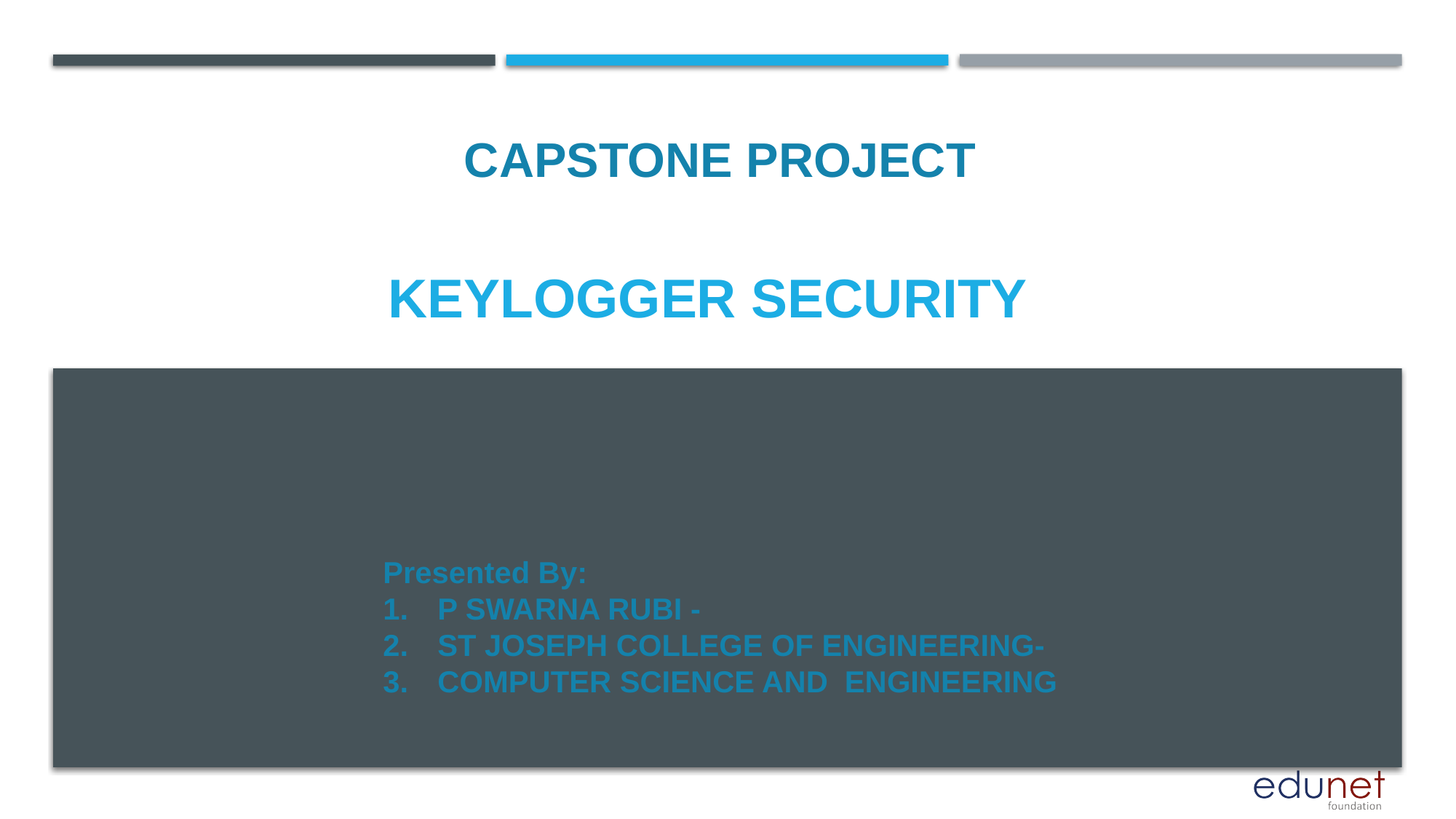

CAPSTONE PROJECT
# KEYLOGGER SECURITY
Presented By:
P SWARNA RUBI -
ST JOSEPH COLLEGE OF ENGINEERING-
COMPUTER SCIENCE AND  ENGINEERING